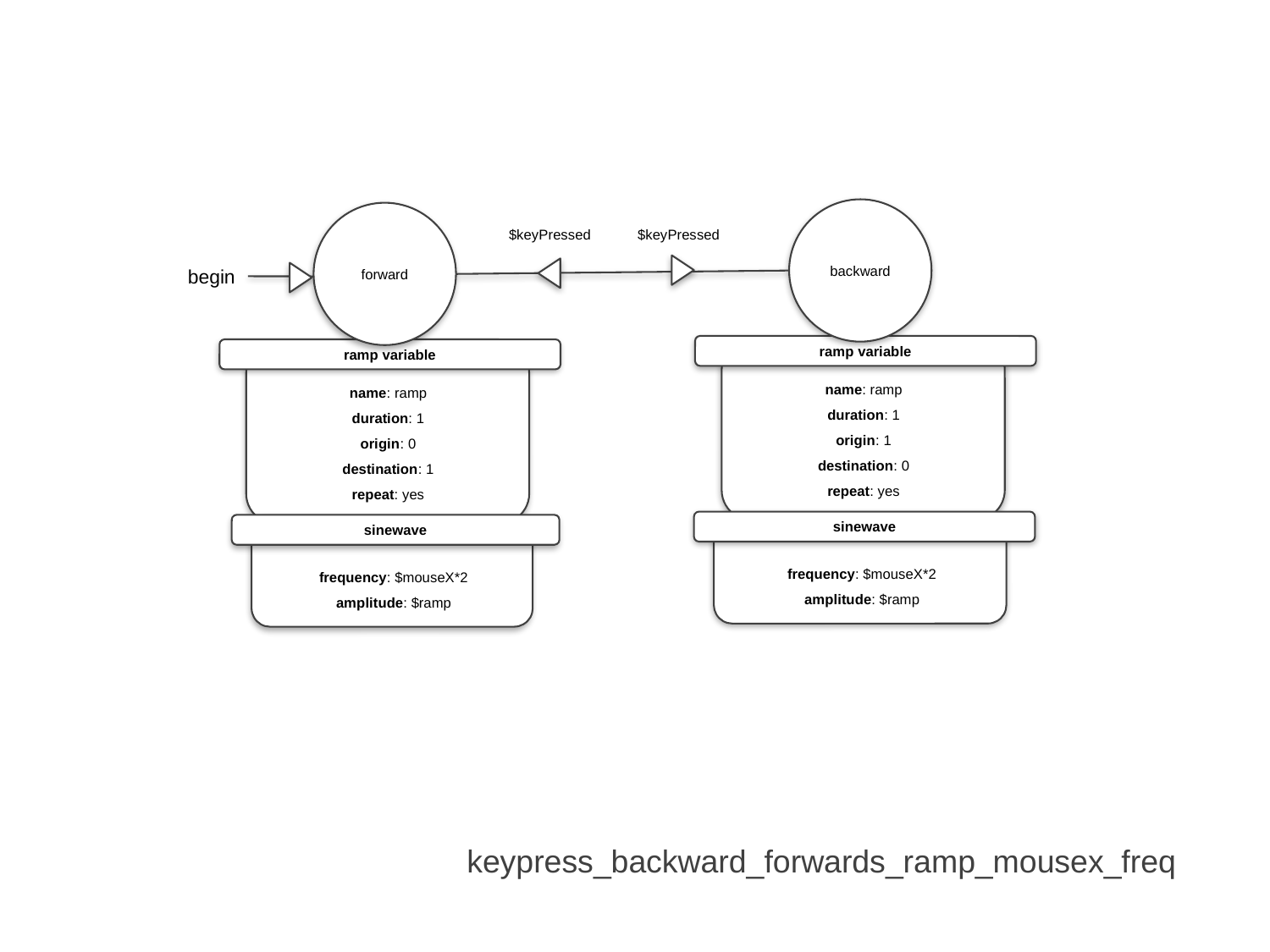

backward
forward
$keyPressed
$keyPressed
begin

ramp variable

ramp variable

name: ramp
duration: 1
origin: 1
destination: 0
repeat: yes
name: ramp
duration: 1
origin: 0
destination: 1
repeat: yes
sinewave

sinewave

frequency: $mouseX*2
amplitude: $ramp
frequency: $mouseX*2
amplitude: $ramp
keypress_backward_forwards_ramp_mousex_freq